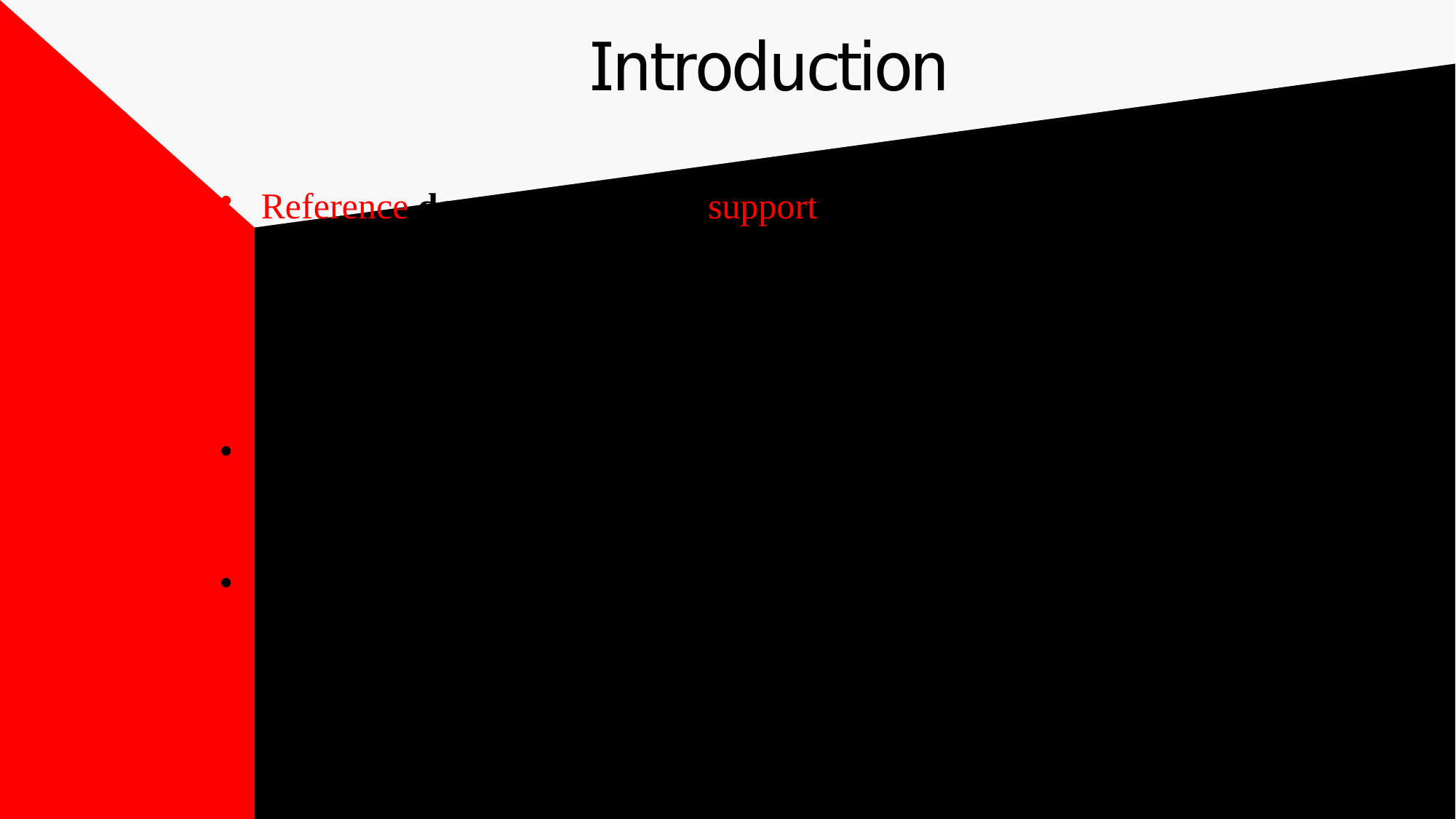

# Introduction
Reference documentation, or support documentation, are the look-up and help parts of a manual. They should be organized in a task-oriented manner, not just alphabetically. When designing reference documentation, it is important to consider the correct form and organization method, as well as the user's needs.

It takes form such as command descriptions, menu overviews, list of definition, function descriptions, and error messages.

This chapter covers how to select the right form of support doc by examining both usual and special forms of reference. Then it will discuss the methods of organizing the reference documentation:
alphabetical, menu by menu, and context sensitive.